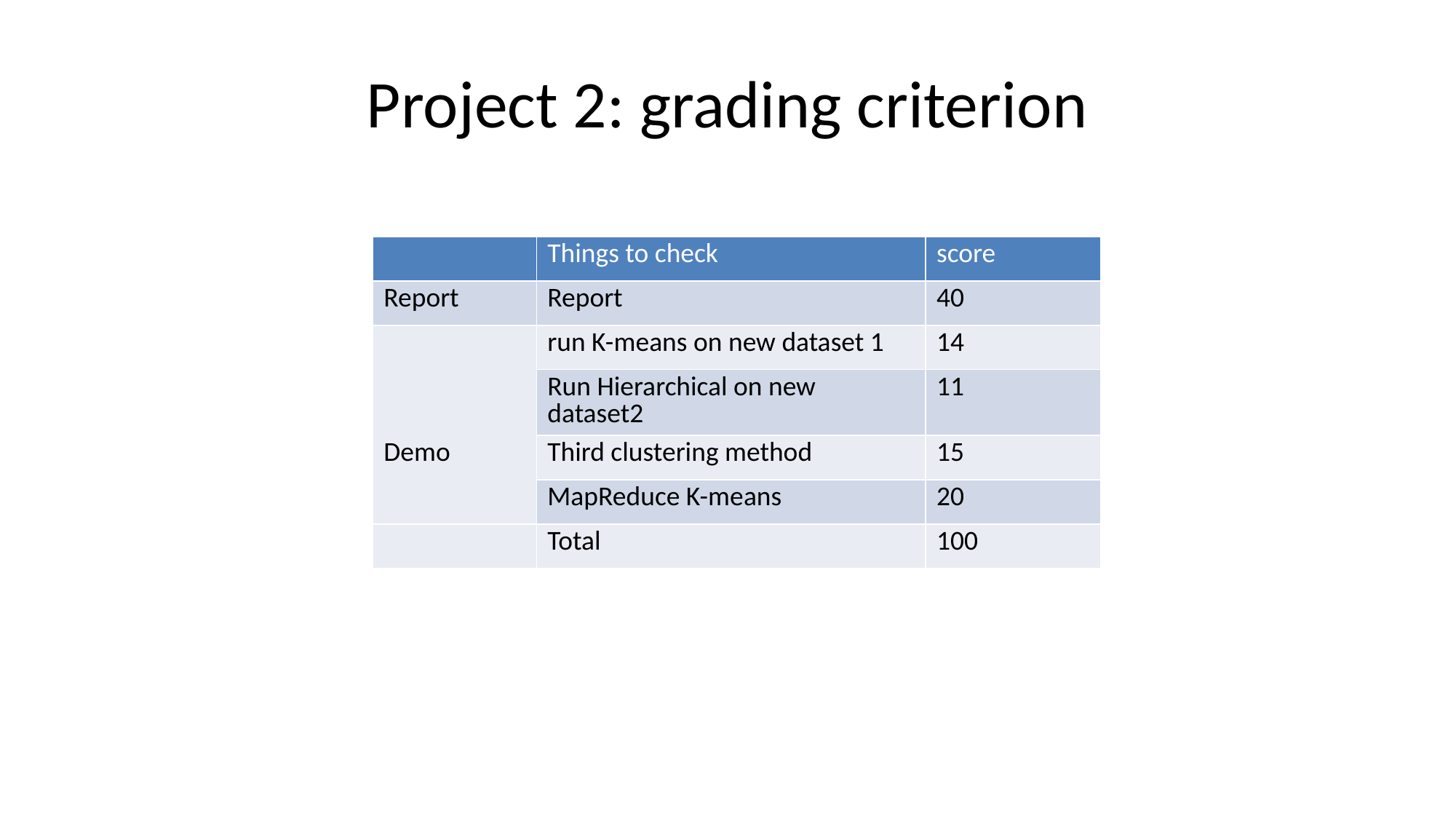

# Project 2: grading criterion
|  | Things to check | score |
| --- | --- | --- |
| Report | Report | 40 |
| Demo | run K-means on new dataset 1 | 14 |
|  | Run Hierarchical on new dataset2 | 11 |
|  | Third clustering method | 15 |
|  | MapReduce K-means | 20 |
|  | Total | 100 |